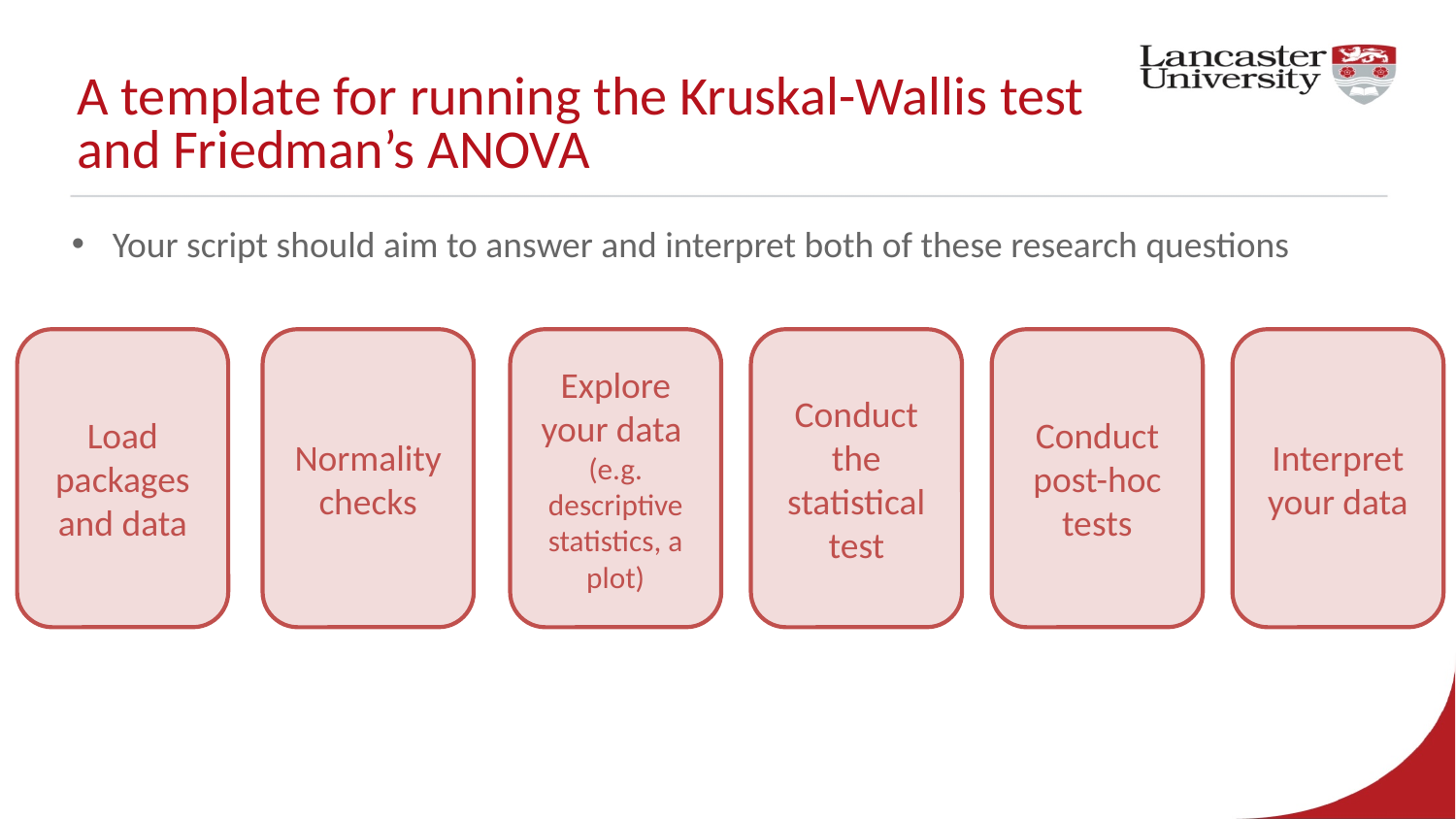

# A template for running the Kruskal-Wallis test and Friedman’s ANOVA
Your script should aim to answer and interpret both of these research questions

Load packages and data
Normality checks
Explore your data
(e.g. descriptive statistics, a plot)
Conduct the statistical test
Conduct post-hoc tests
Interpret your data